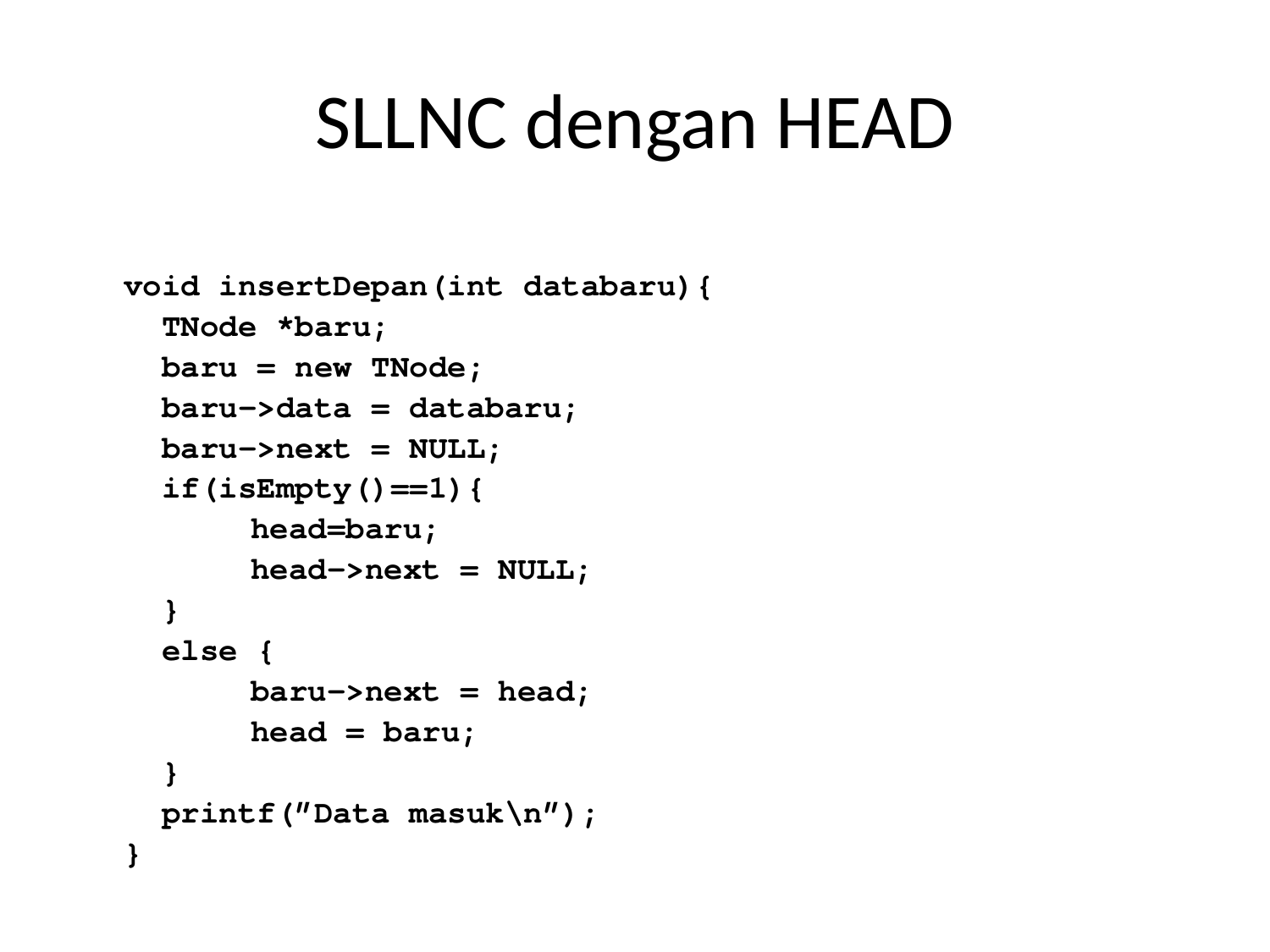

# SLLNC dengan HEAD
	void insertDepan(int databaru){
	  TNode *baru;
	  baru = new TNode;
	  baru->data = databaru;
	  baru->next = NULL;
	  if(isEmpty()==1){
	 	head=baru;
	 	head->next = NULL;
	  }
	  else {
		baru->next = head;
		head = baru;
	  }
	  printf(”Data masuk\n”);
	}